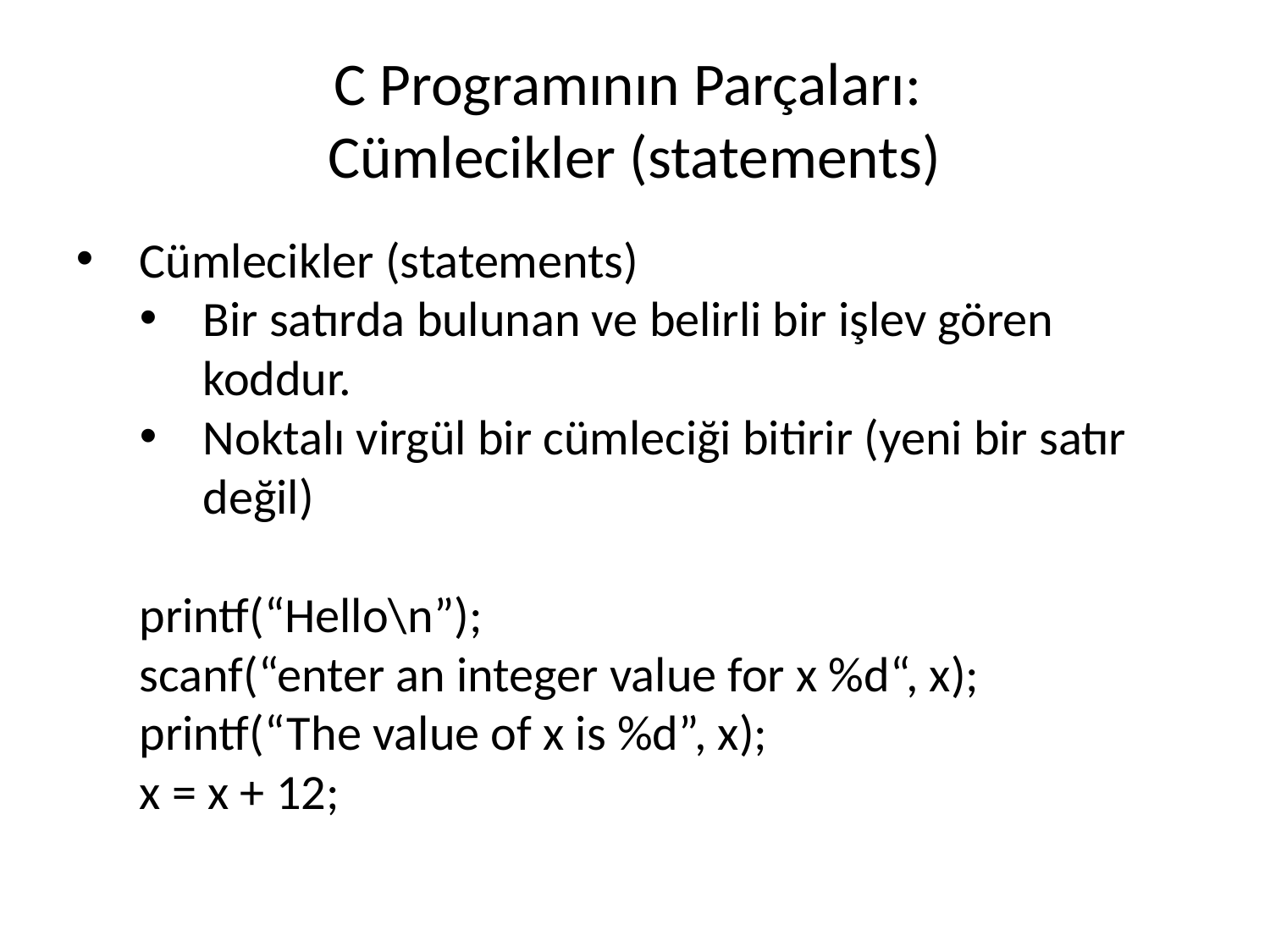

C Programının Parçaları:
Cümlecikler (statements)
Cümlecikler (statements)
Bir satırda bulunan ve belirli bir işlev gören koddur.
Noktalı virgül bir cümleciği bitirir (yeni bir satır değil)

printf(“Hello\n”);
scanf(“enter an integer value for x %d“, x);
printf(“The value of x is %d”, x);
x = x + 12;